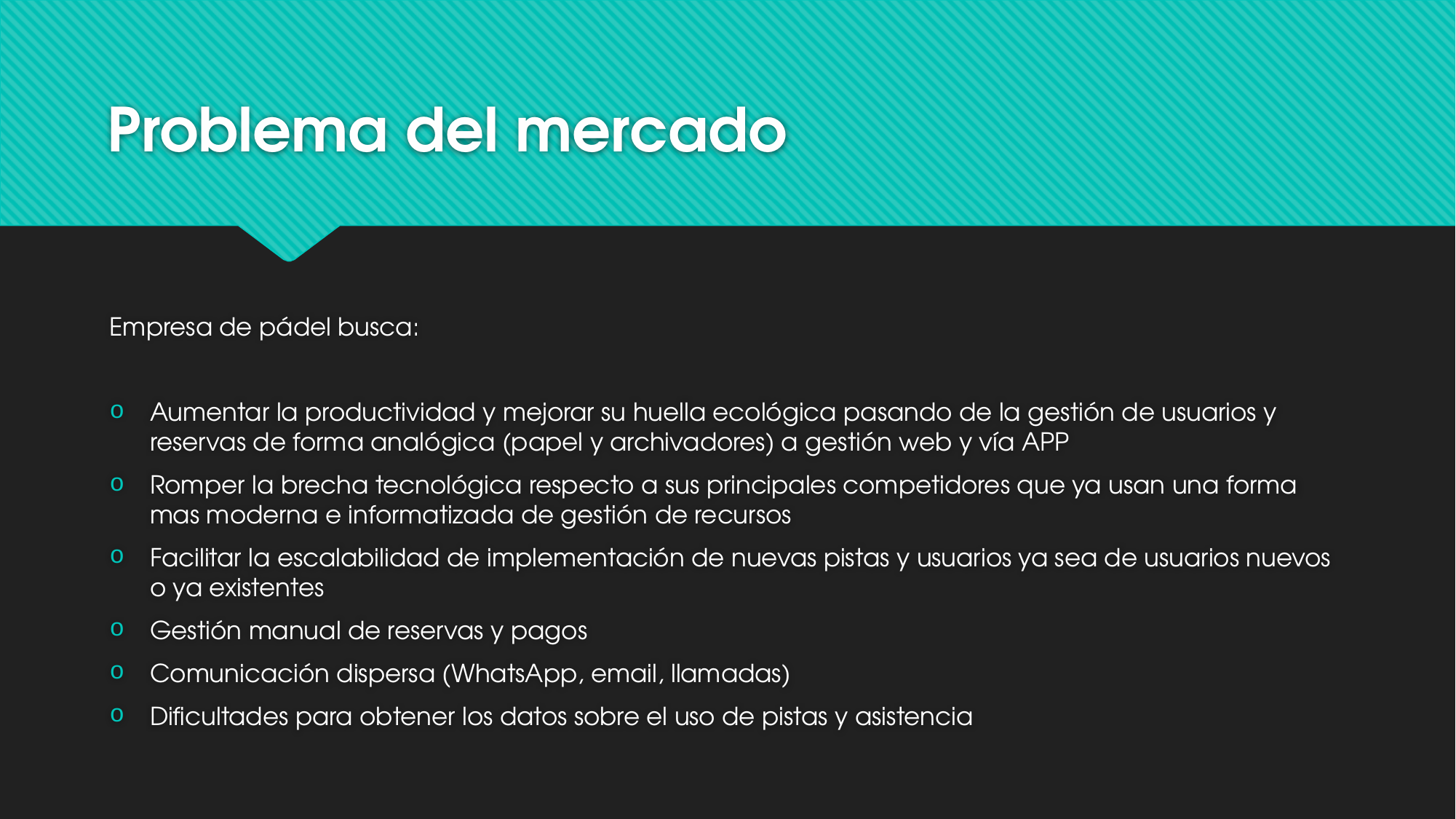

# Problema del mercado
Empresa de pádel busca:

Aumentar la productividad y mejorar su huella ecológica pasando de la gestión de usuarios y reservas de forma analógica (papel y archivadores) a gestión web y vía APP
Romper la brecha tecnológica respecto a sus principales competidores que ya usan una forma mas moderna e informatizada de gestión de recursos
Facilitar la escalabilidad de implementación de nuevas pistas y usuarios ya sea de usuarios nuevos o ya existentes
Gestión manual de reservas y pagos
Comunicación dispersa (WhatsApp, email, llamadas)
Dificultades para obtener los datos sobre el uso de pistas y asistencia